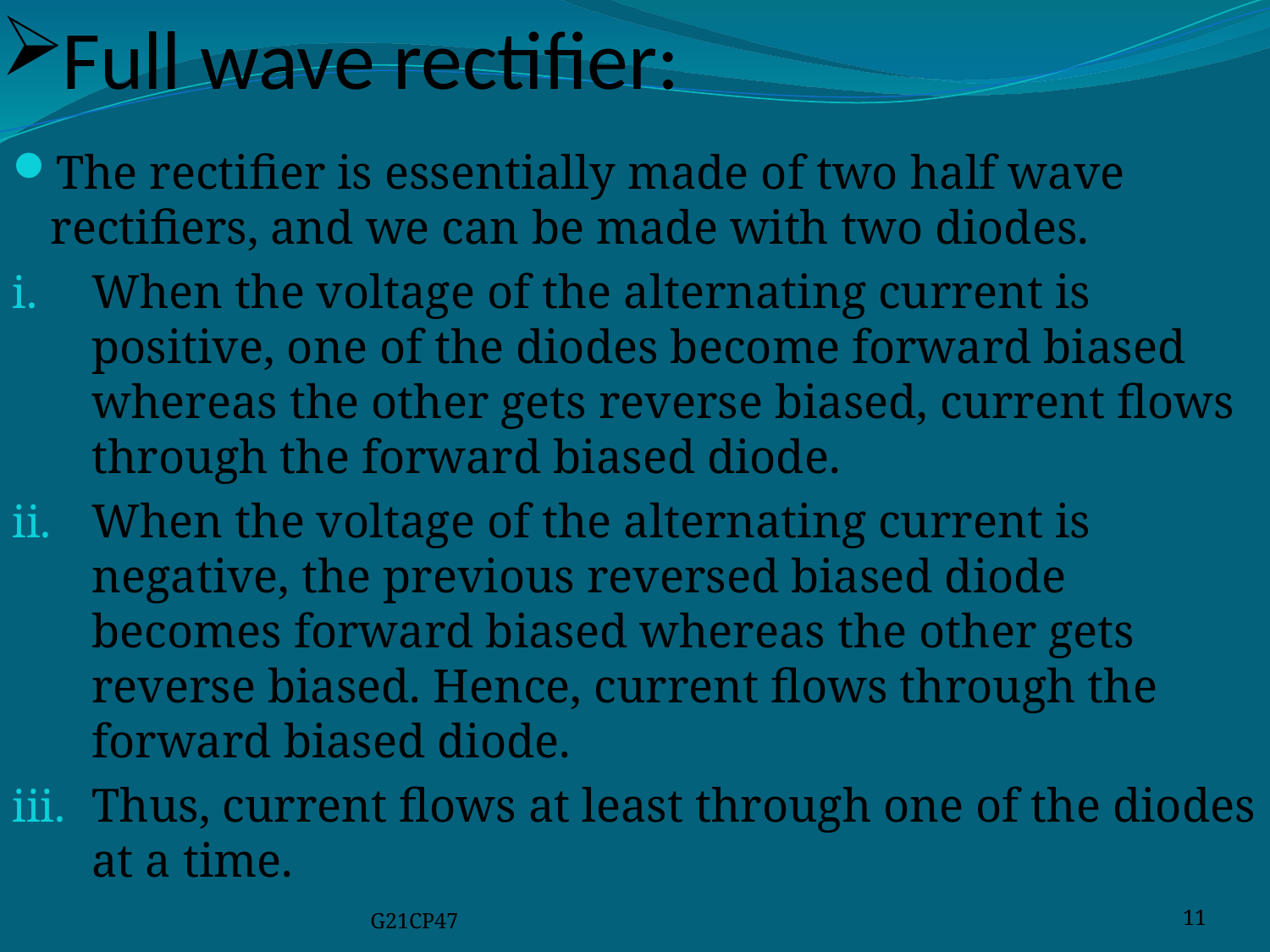

# Full wave rectifier:
The rectifier is essentially made of two half wave rectifiers, and we can be made with two diodes.
When the voltage of the alternating current is positive, one of the diodes become forward biased whereas the other gets reverse biased, current flows through the forward biased diode.
When the voltage of the alternating current is negative, the previous reversed biased diode becomes forward biased whereas the other gets reverse biased. Hence, current flows through the forward biased diode.
Thus, current flows at least through one of the diodes at a time.
G21CP47
11